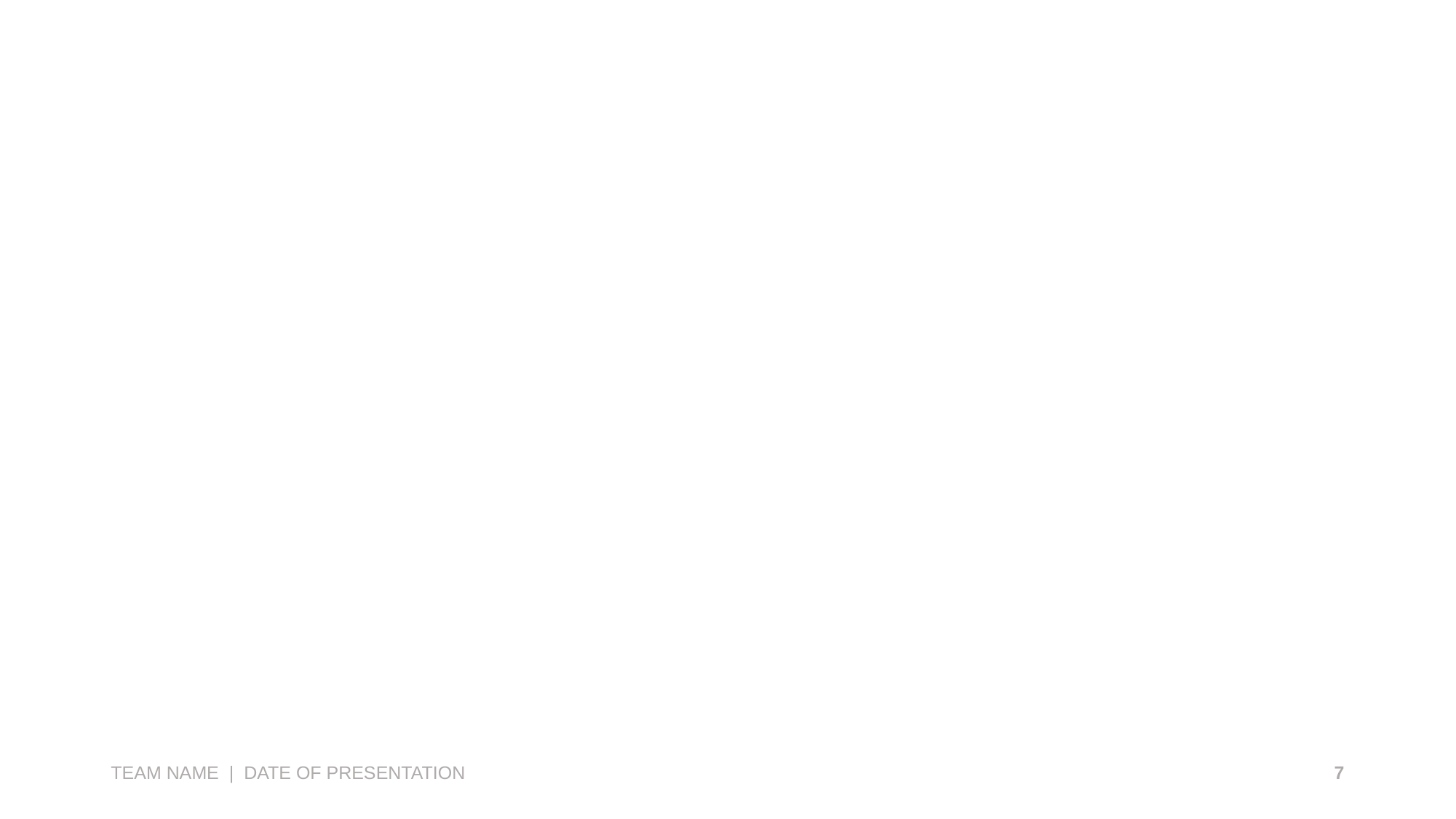

#

7
TEAM NAME  |  DATE OF PRESENTATION